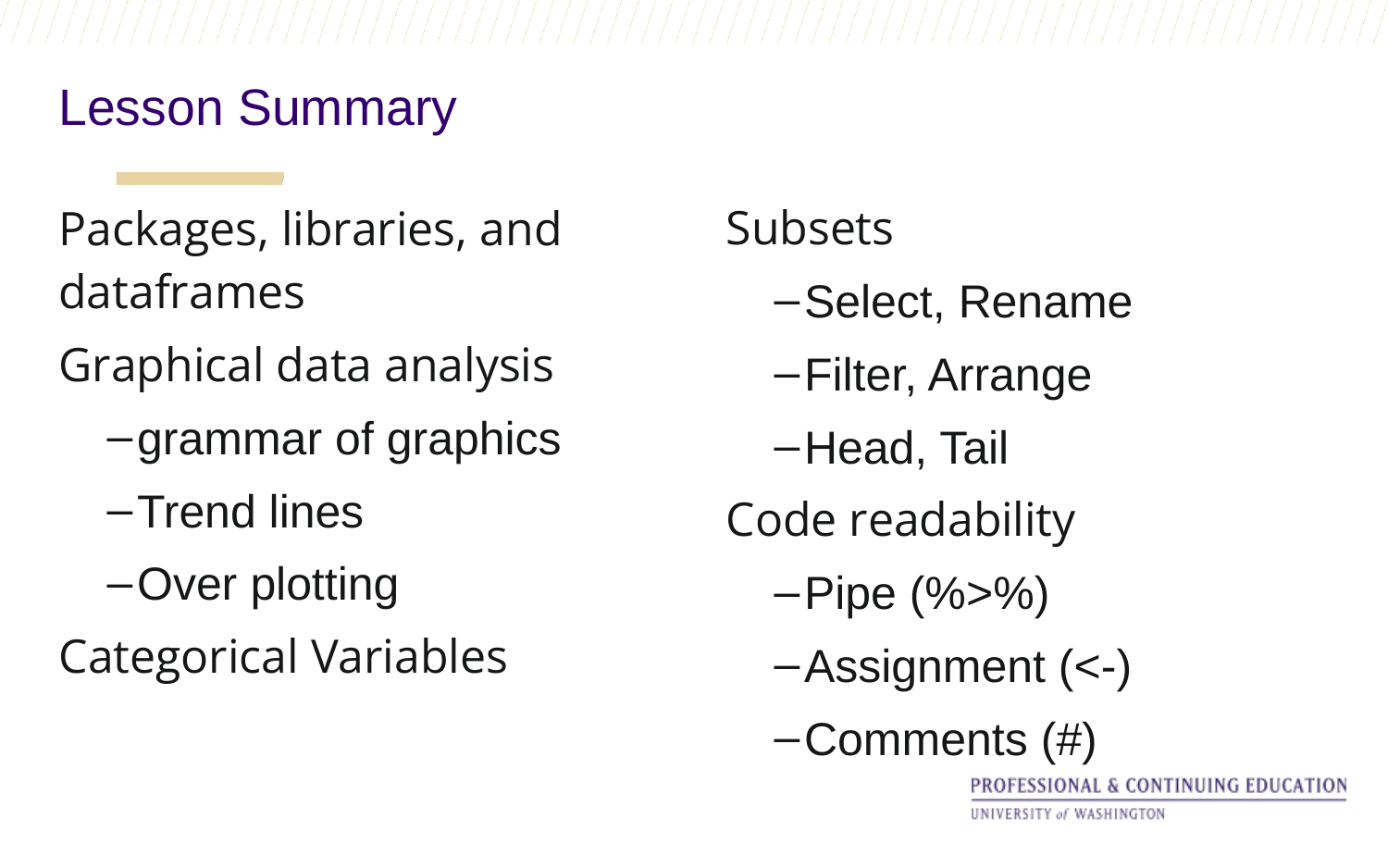

Lesson Summary
Subsets
Select, Rename
Filter, Arrange
Head, Tail
Code readability
Pipe (%>%)
Assignment (<-)
Comments (#)

Packages, libraries, and dataframes
Graphical data analysis
grammar of graphics
Trend lines
Over plotting
Categorical Variables